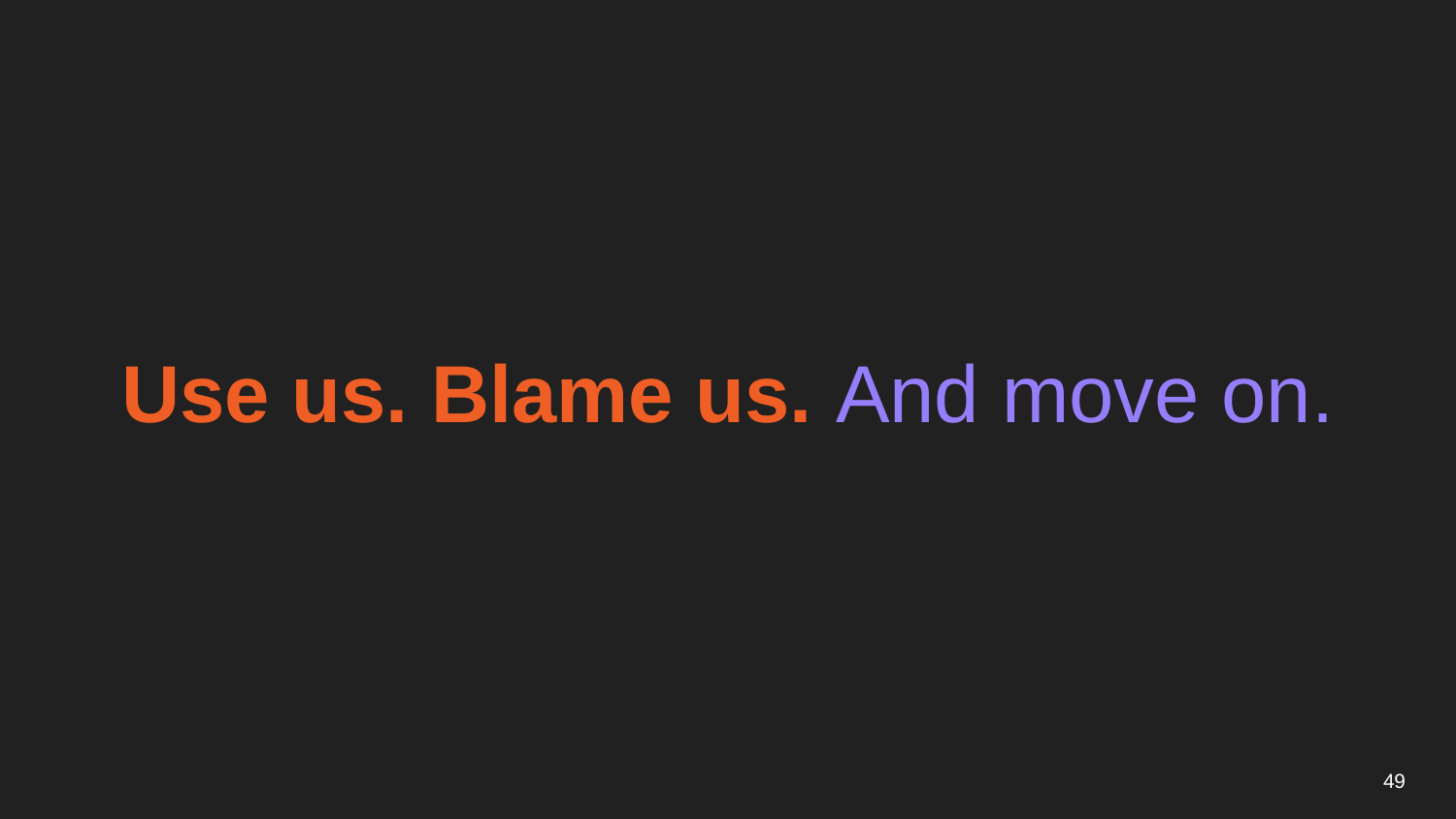

# Use us. Blame us. And move on.
49